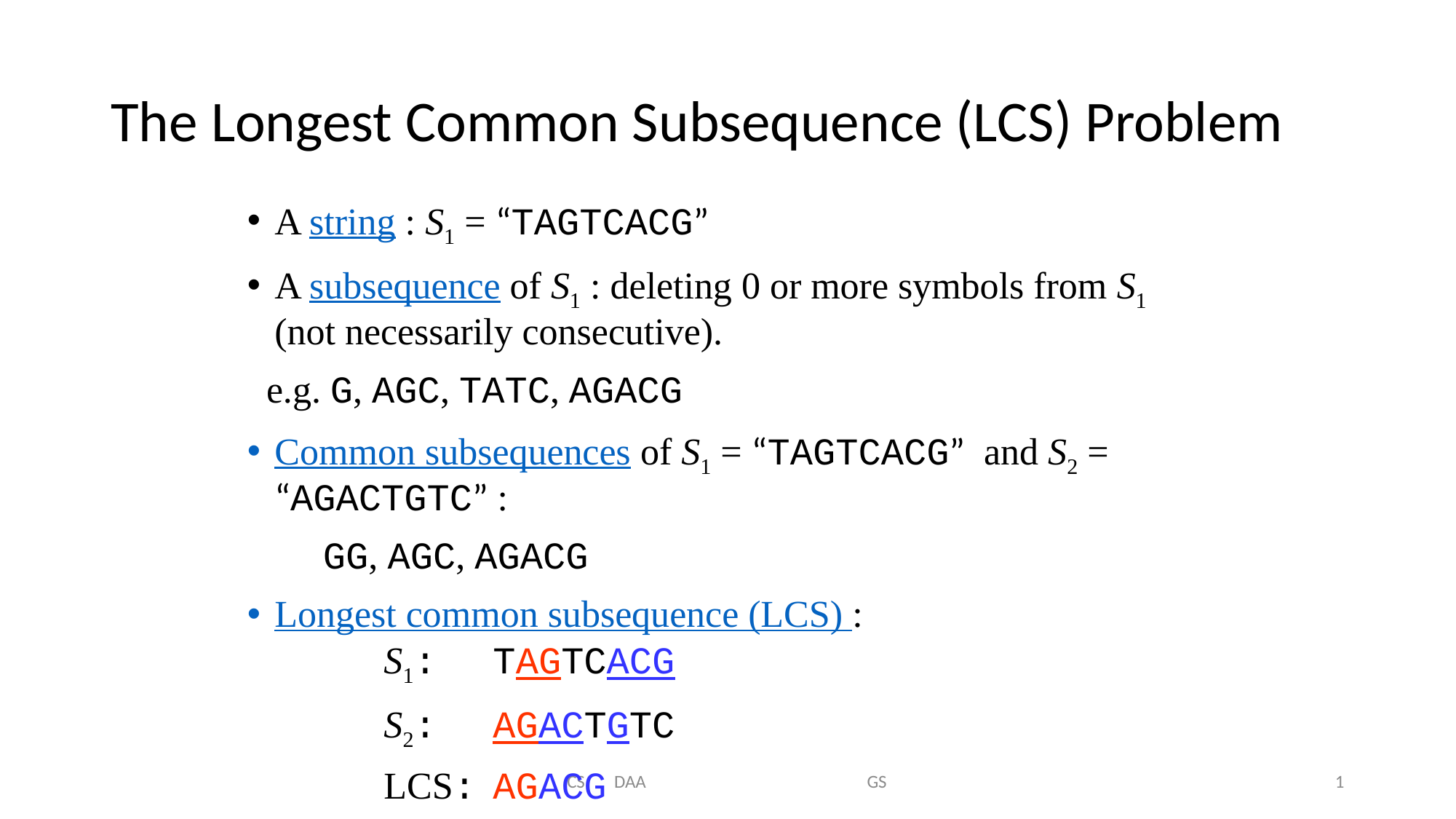

# The Longest Common Subsequence (LCS) Problem
A string : S1 = “TAGTCACG”
A subsequence of S1 : deleting 0 or more symbols from S1 (not necessarily consecutive).
  e.g. G, AGC, TATC, AGACG
Common subsequences of S1 = “TAGTCACG”  and S2 = “AGACTGTC” :
        GG, AGC, AGACG
Longest common subsequence (LCS) :
	S1:	TAGTCACG
		S2:	AGACTGTC
		LCS:	AGACG
CS       DAA                                                     GS
1